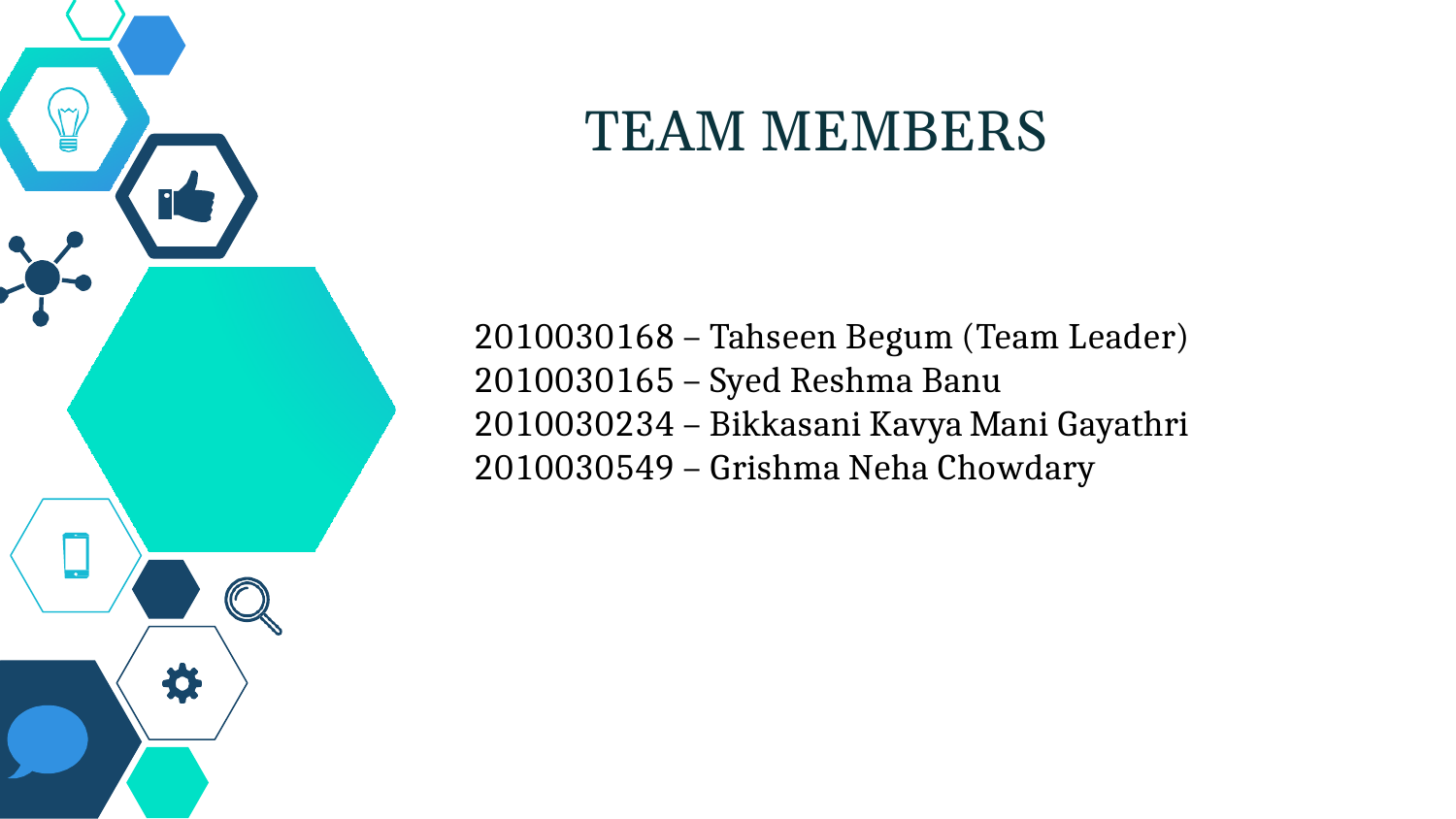

# TEAM MEMBERS
2010030168 – Tahseen Begum (Team Leader)
2010030165 – Syed Reshma Banu
2010030234 – Bikkasani Kavya Mani Gayathri
2010030549 – Grishma Neha Chowdary